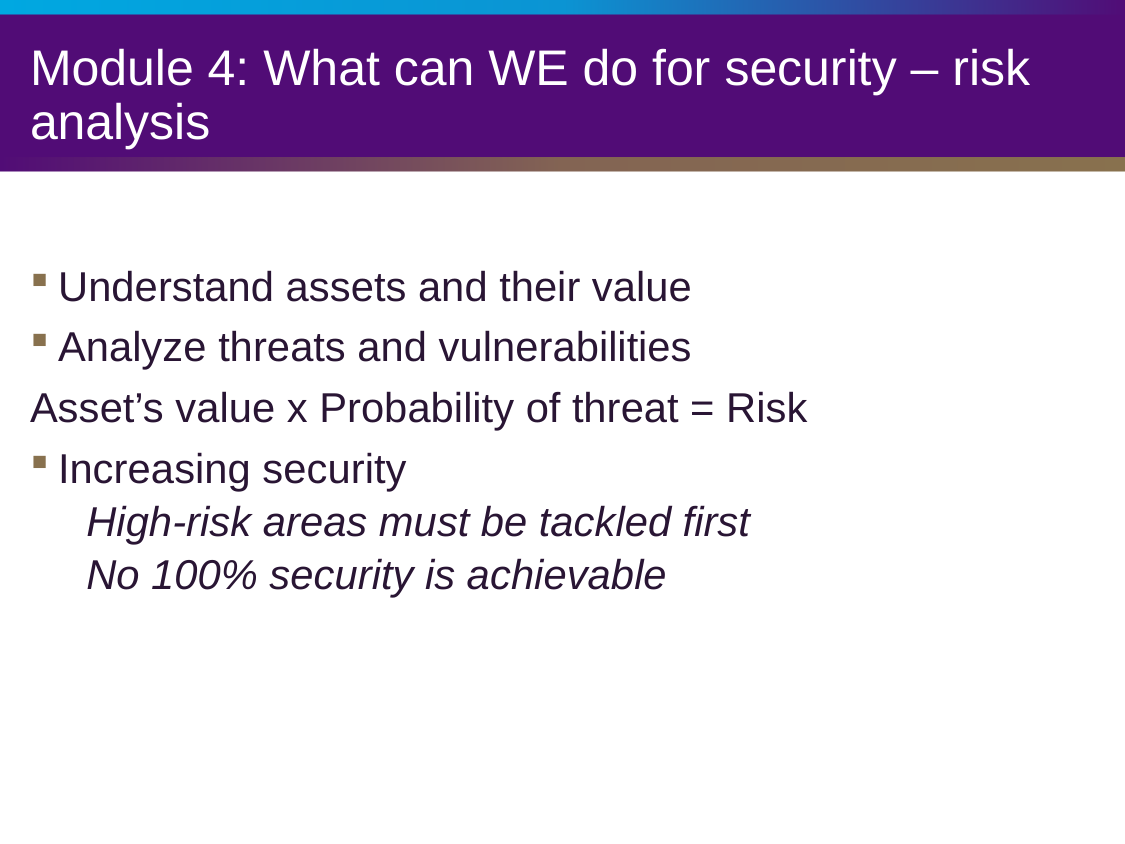

# Module 4: What can WE do for security – risk analysis

Understand assets and their value
Analyze threats and vulnerabilities
Asset’s value x Probability of threat = Risk
Increasing security
High-risk areas must be tackled first
No 100% security is achievable